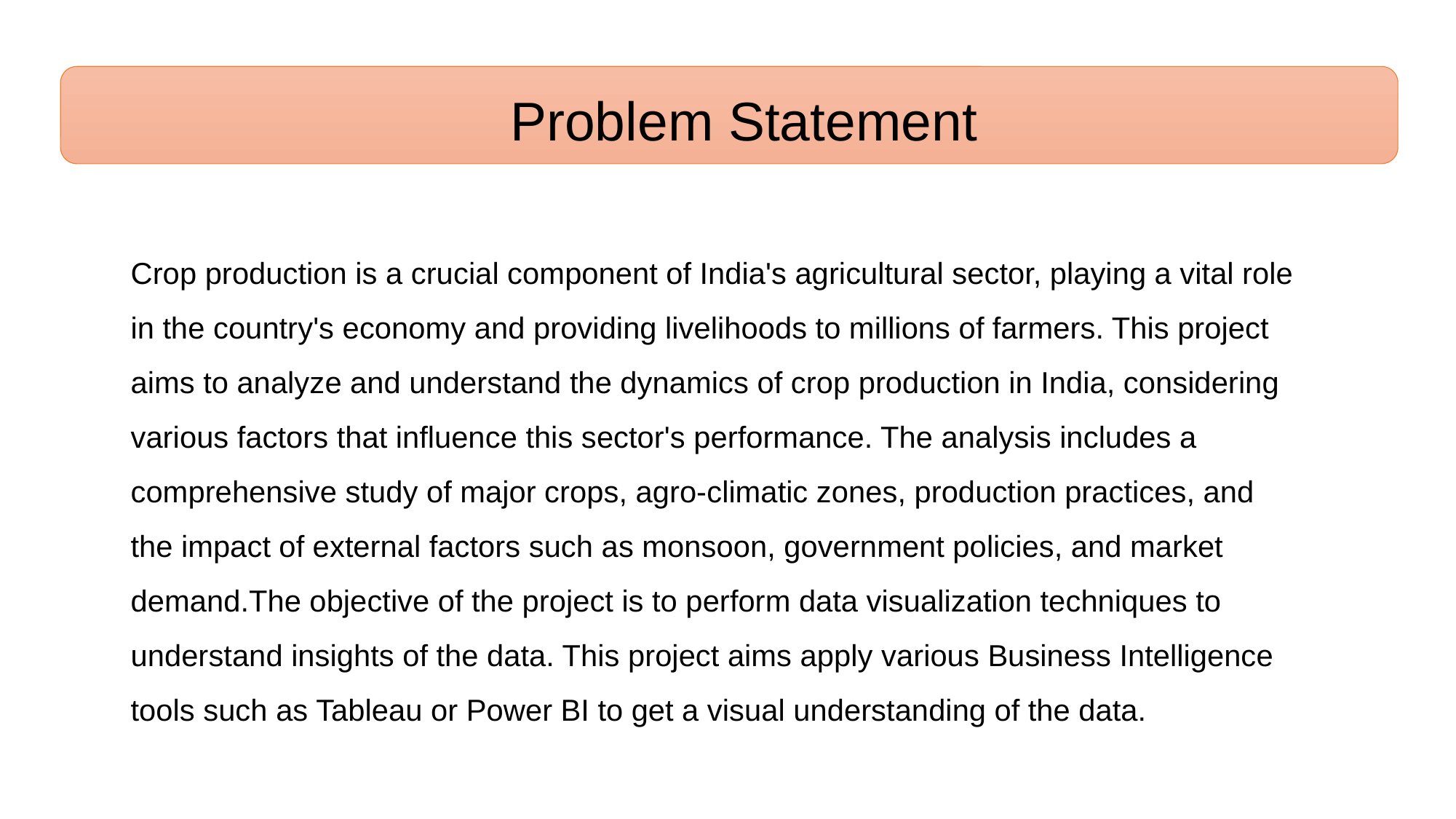

Problem Statement
Crop production is a crucial component of India's agricultural sector, playing a vital role in the country's economy and providing livelihoods to millions of farmers. This project aims to analyze and understand the dynamics of crop production in India, considering various factors that influence this sector's performance. The analysis includes a comprehensive study of major crops, agro-climatic zones, production practices, and the impact of external factors such as monsoon, government policies, and market demand.The objective of the project is to perform data visualization techniques to understand insights of the data. This project aims apply various Business Intelligence tools such as Tableau or Power BI to get a visual understanding of the data.